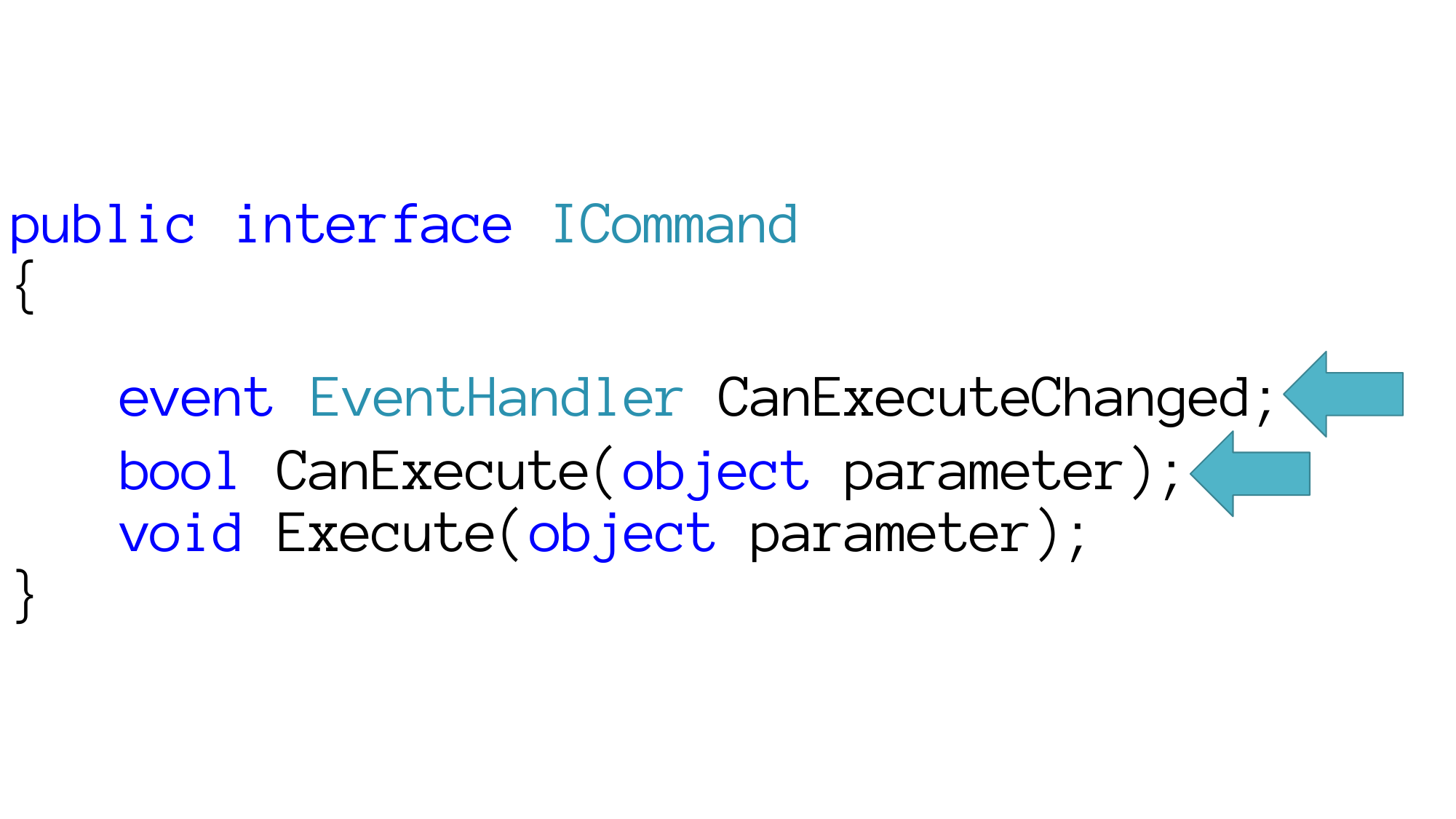

# public interface ICommand { event EventHandler CanExecuteChanged; bool CanExecute(object parameter); void Execute(object parameter); }